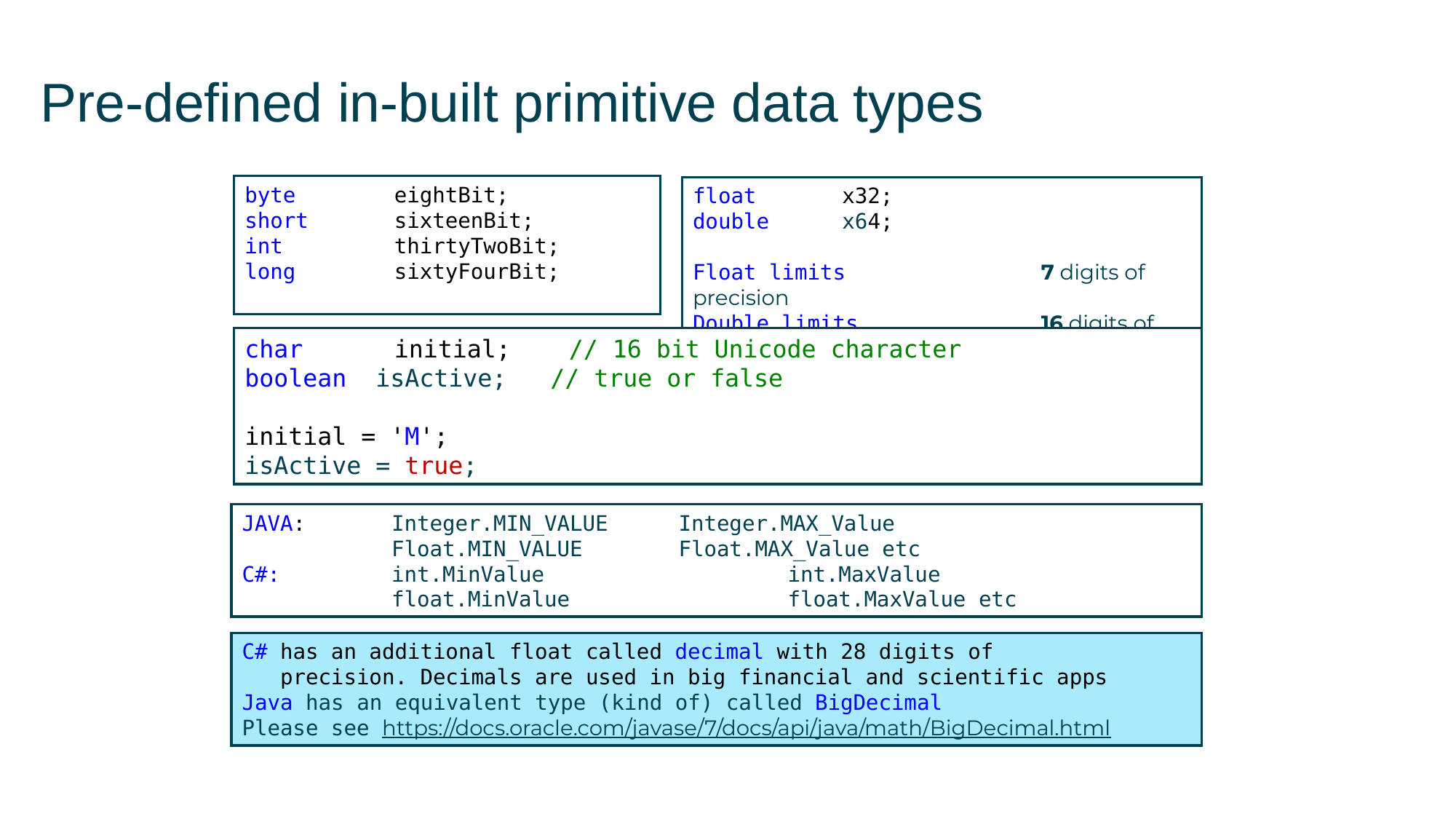

# Pre-defined in-built primitive data types

byte	eightBit;
short	sixteenBit;
int	thirtyTwoBit;
long	sixtyFourBit;

float	x32;
double	x64;
Float limits 	7 digits of precision
Double limits 	16 digits of precision
char	initial;    // 16 bit Unicode character
boolean  isActive;   // true or false

initial = 'M';
isActive = true;
JAVA:   	Integer.MIN_VALUE	Integer.MAX_Value
	Float.MIN_VALUE  	Float.MAX_Value etc
C#:	int.MinValue			int.MaxValue
	float.MinValue			float.MaxValue etc
C# has an additional float called decimal with 28 digits of
   precision. Decimals are used in big financial and scientific apps
Java has an equivalent type (kind of) called BigDecimal
Please see https://docs.oracle.com/javase/7/docs/api/java/math/BigDecimal.html